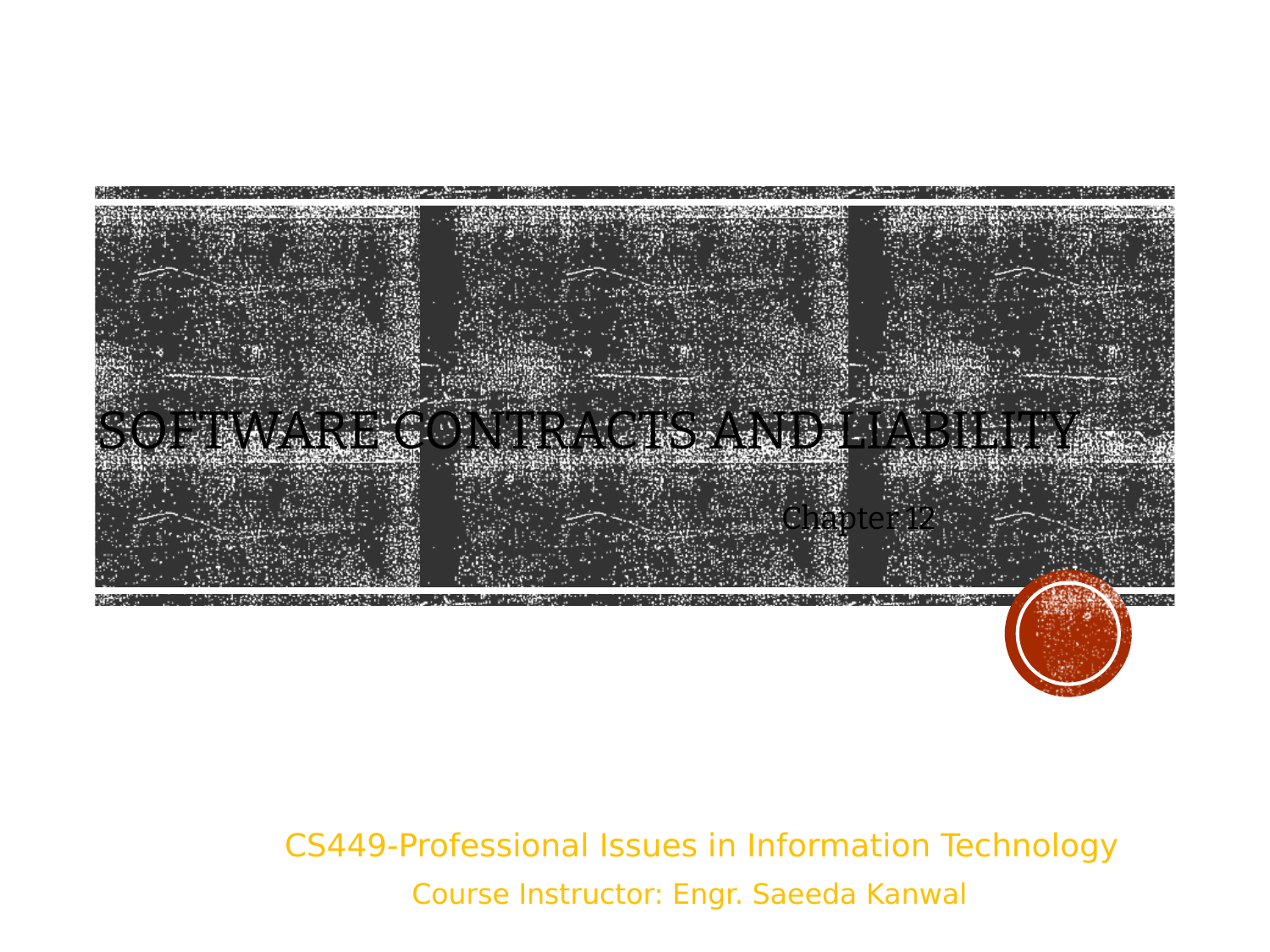

# Software contracts and liability
  Chapter 12
CS449-Professional Issues in Information Technology
Course Instructor: Engr. Saeeda Kanwal